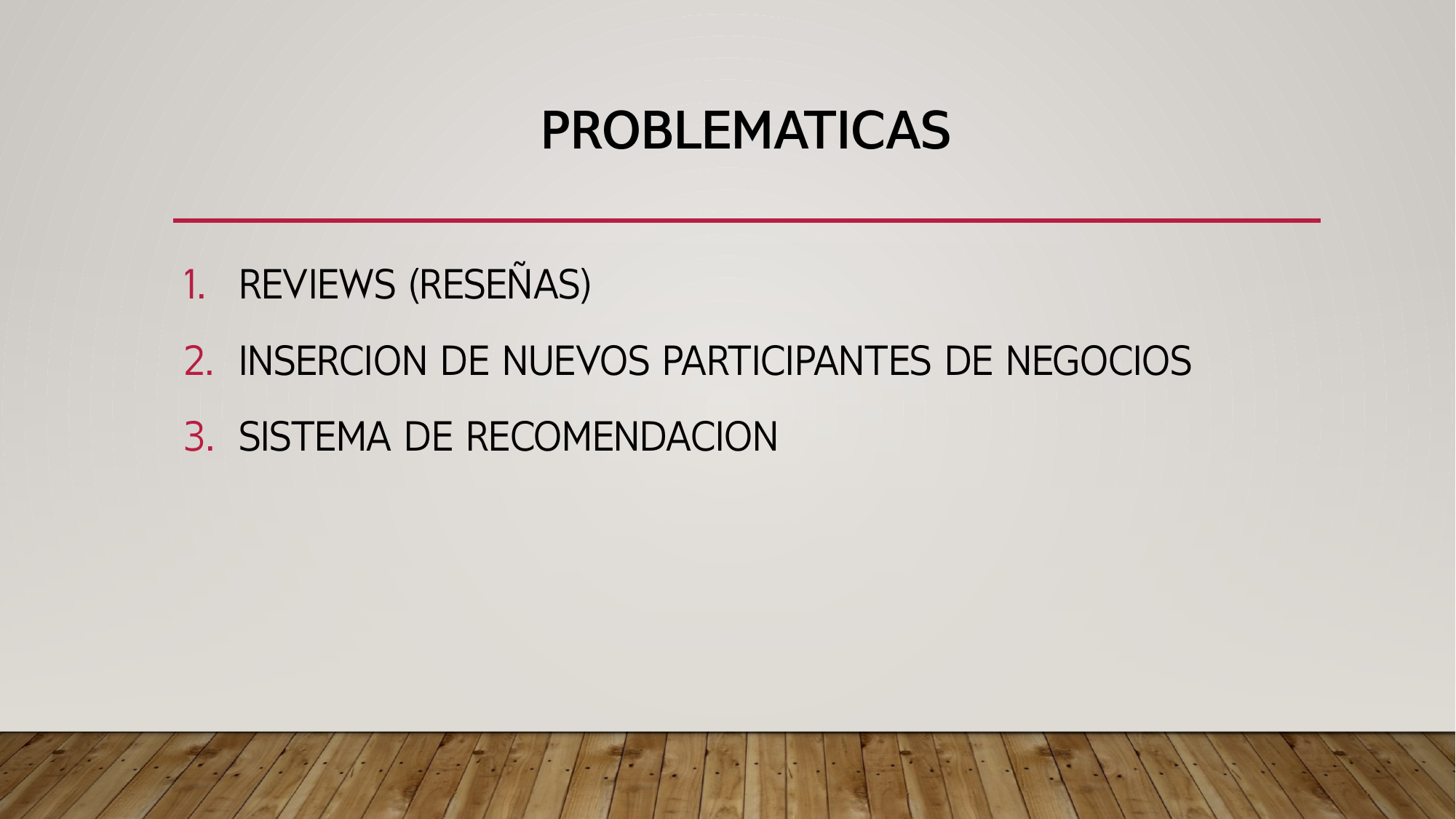

# PROBLEMATICAS
REVIEWS (RESEÑAS)
INSERCION DE NUEVOS PARTICIPANTES DE NEGOCIOS
SISTEMA DE RECOMENDACION